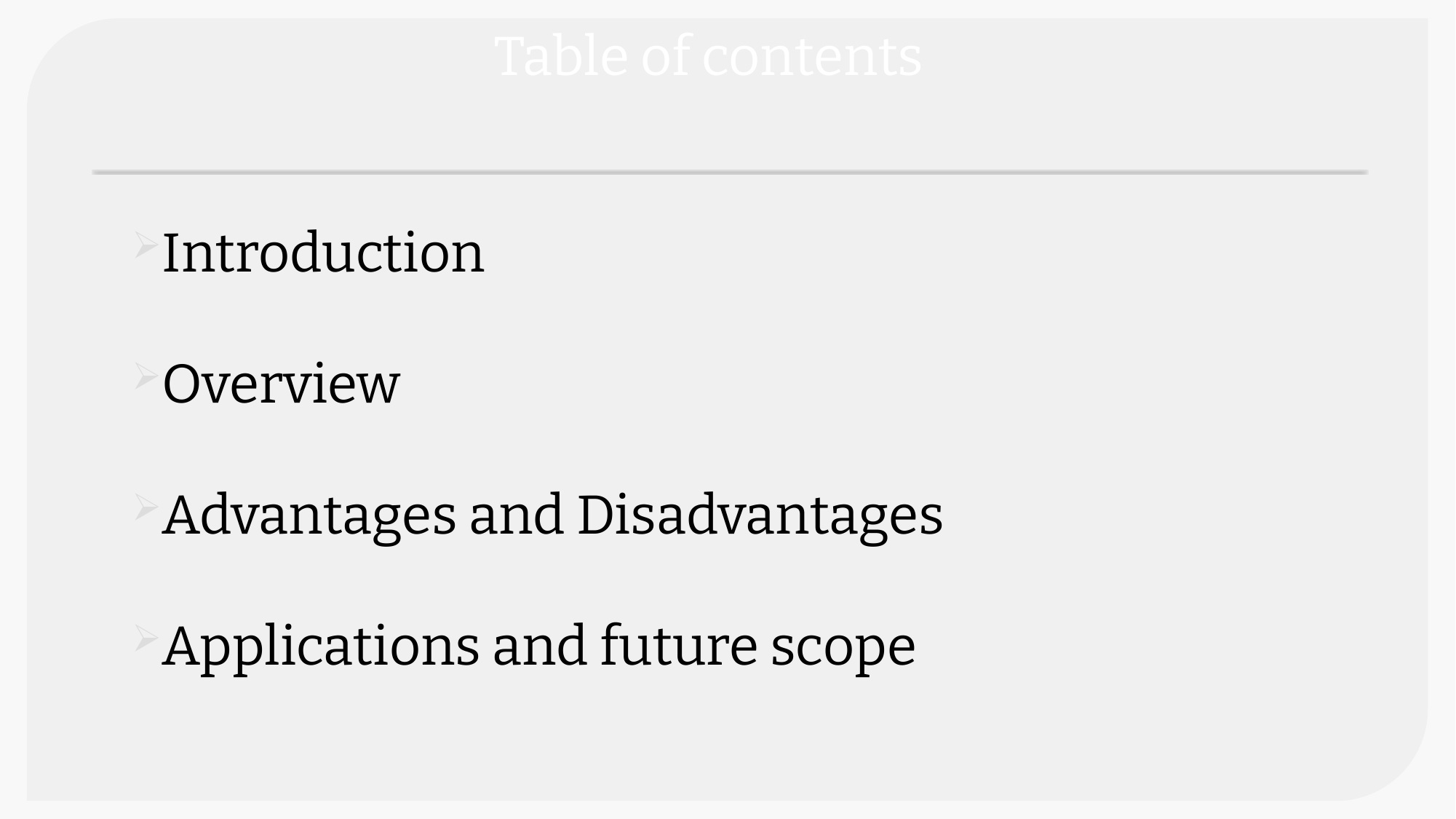

Table of contents

Introduction

Overview

Advantages and Disadvantages

Applications and future scope